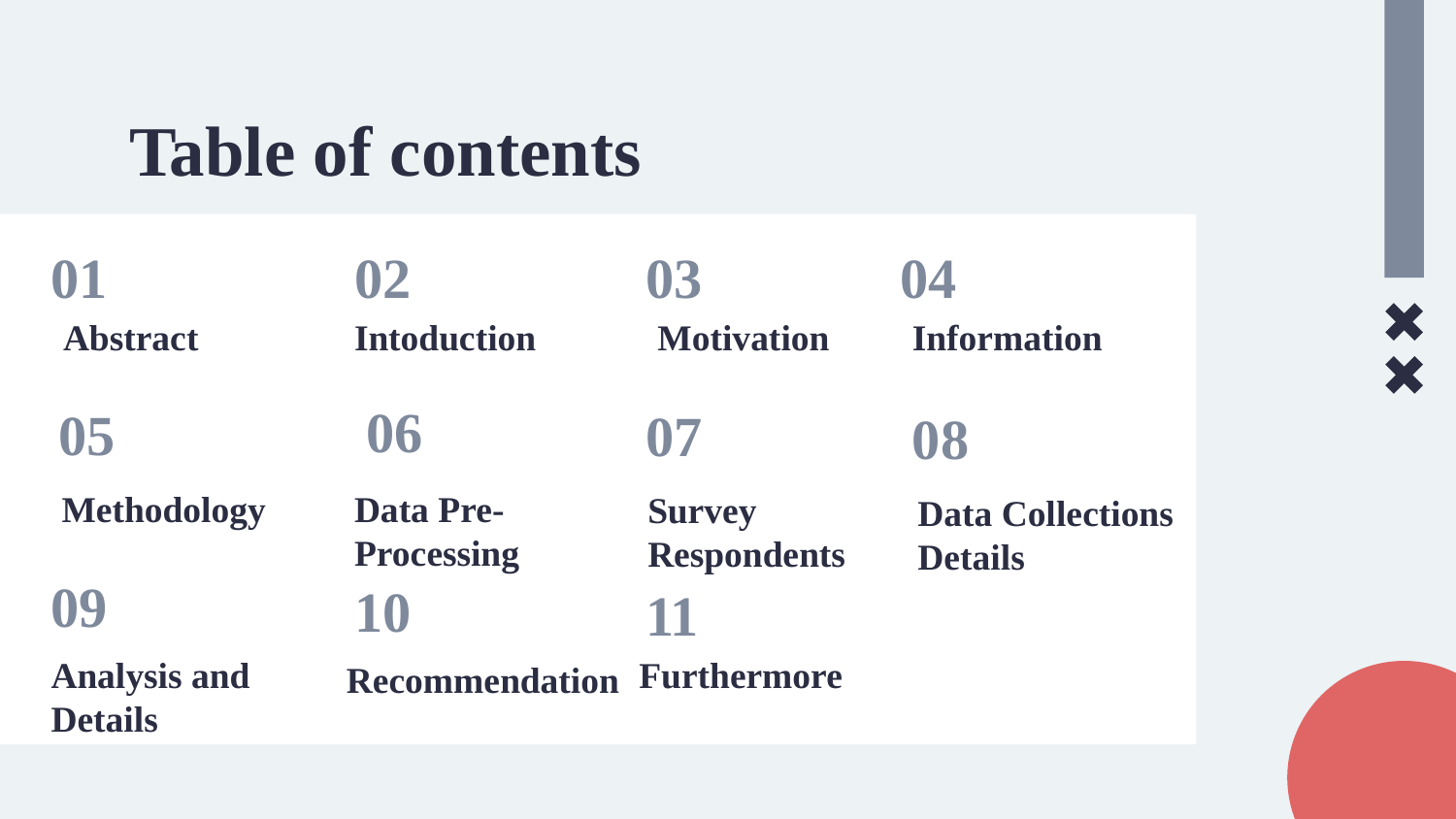

# Table of contents
01
02
03
04
Abstract
Intoduction
Motivation
Information
06
05
07
08
Methodology
Data Pre-Processing
Survey Respondents
Data Collections Details
09
10
11
Analysis and Details
Furthermore
Recommendation